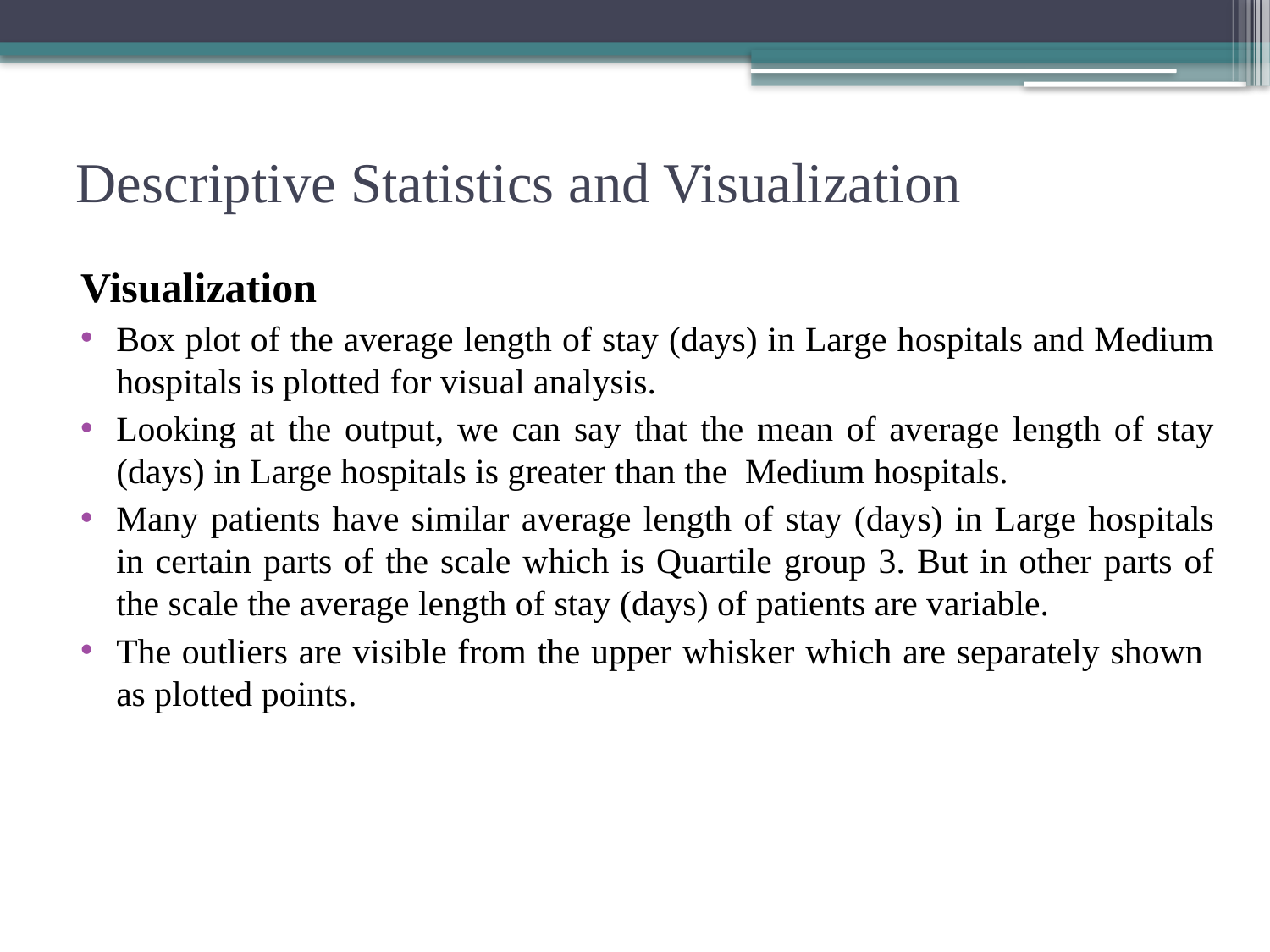

# Descriptive Statistics and Visualization
Visualization
Box plot of the average length of stay (days) in Large hospitals and Medium hospitals is plotted for visual analysis.
Looking at the output, we can say that the mean of average length of stay (days) in Large hospitals is greater than the  Medium hospitals.
Many patients have similar average length of stay (days) in Large hospitals in certain parts of the scale which is Quartile group 3. But in other parts of the scale the average length of stay (days) of patients are variable.
The outliers are visible from the upper whisker which are separately shown  as plotted points.